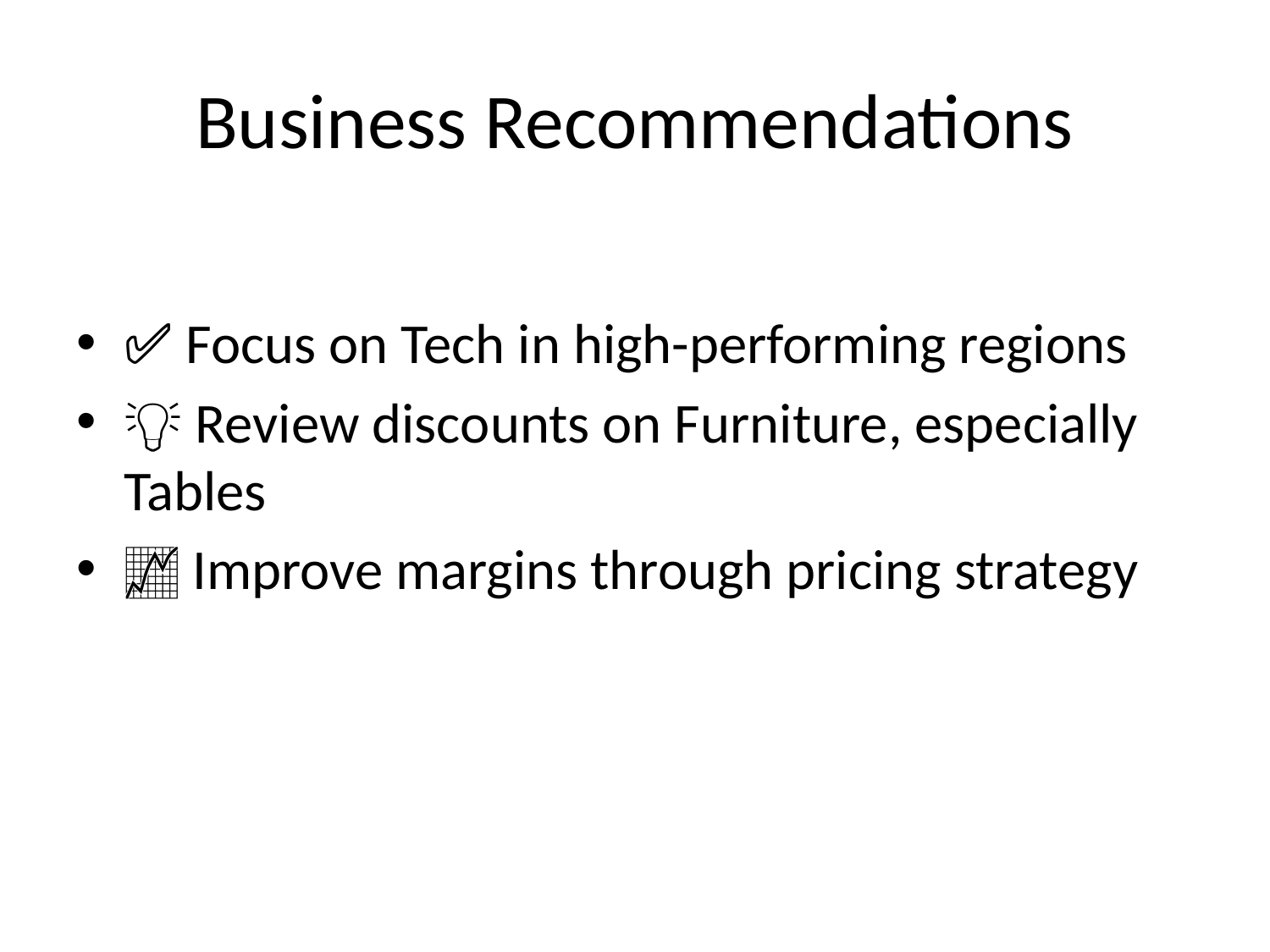

# Business Recommendations

✅ Focus on Tech in high-performing regions
💡 Review discounts on Furniture, especially Tables
📈 Improve margins through pricing strategy